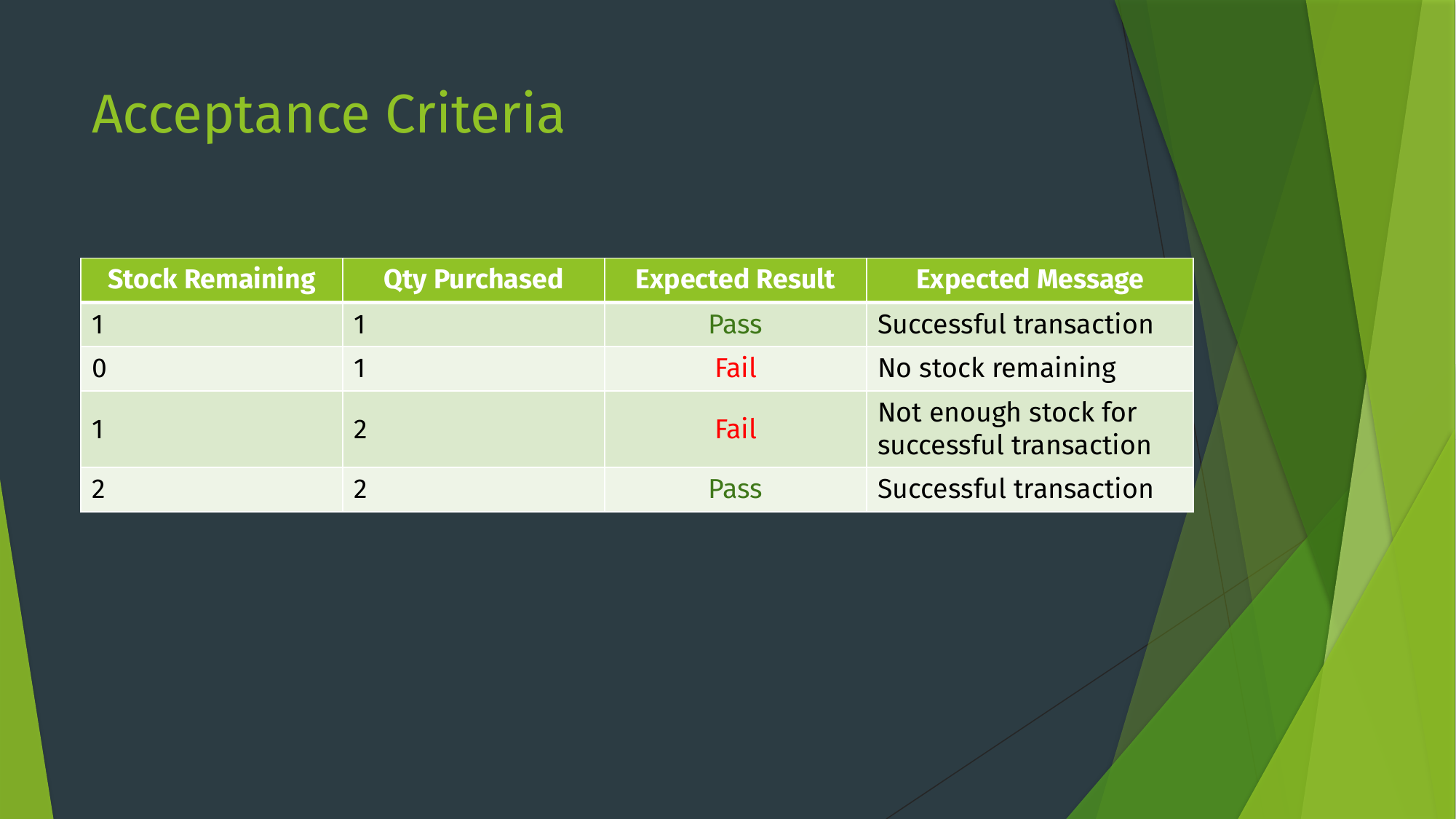

# Acceptance Criteria
| Stock Remaining | Qty Purchased | Expected Result | Expected Message |
| --- | --- | --- | --- |
| 1 | 1 | Pass | Successful transaction |
| 0 | 1 | Fail | No stock remaining |
| 1 | 2 | Fail | Not enough stock for successful transaction |
| 2 | 2 | Pass | Successful transaction |